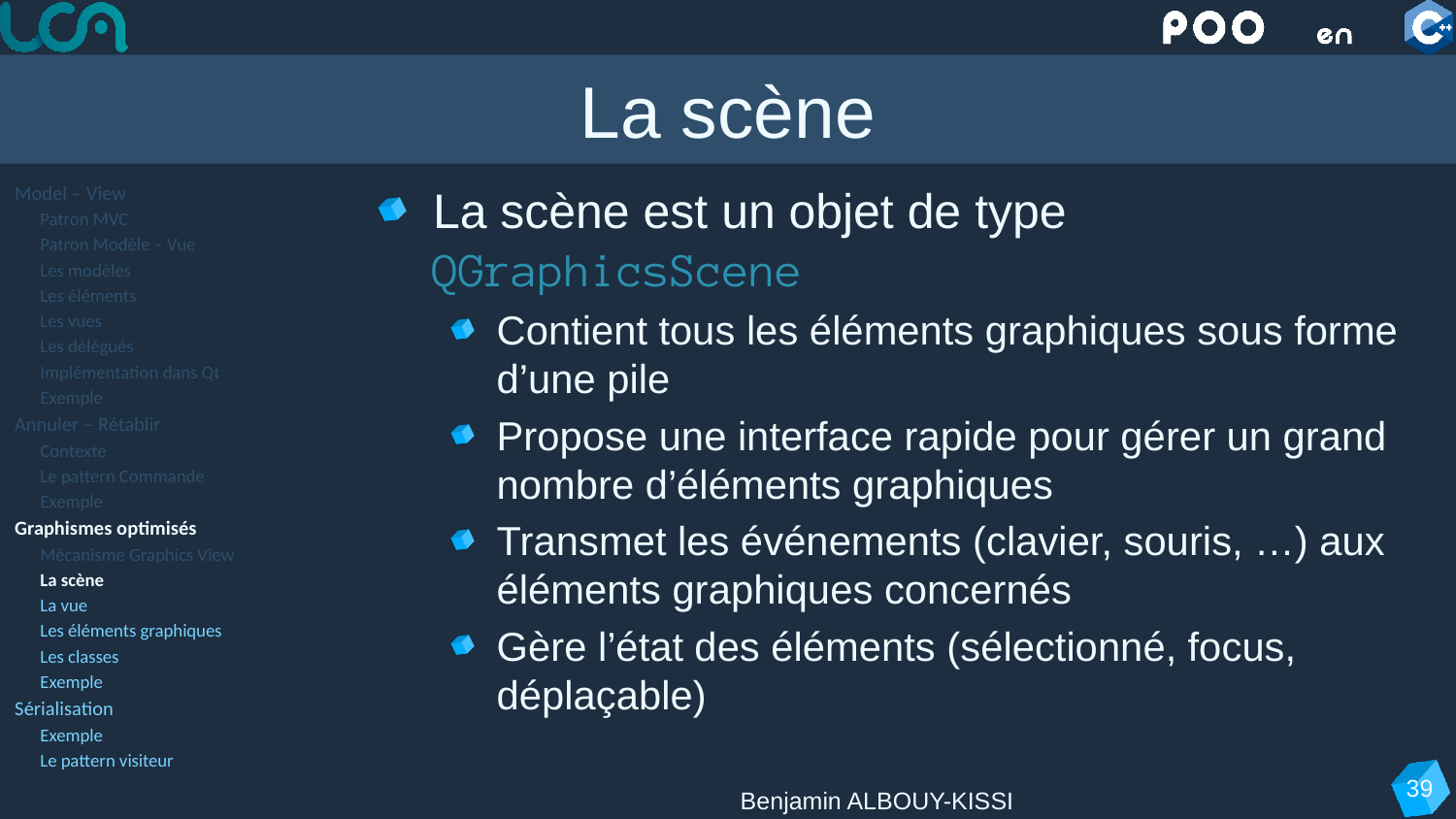

# La scène
Model – View
Patron MVC
Patron Modèle – Vue
Les modèles
Les éléments
Les vues
Les délégués
Implémentation dans Qt
Exemple
Annuler – Rétablir
Contexte
Le pattern Commande
Exemple
Graphismes optimisés
Mécanisme Graphics View
La scène
La vue
Les éléments graphiques
Les classes
Exemple
Sérialisation
Exemple
Le pattern visiteur
La scène est un objet de type QGraphicsScene
Contient tous les éléments graphiques sous forme d’une pile
Propose une interface rapide pour gérer un grand nombre d’éléments graphiques
Transmet les événements (clavier, souris, …) aux éléments graphiques concernés
Gère l’état des éléments (sélectionné, focus, déplaçable)
39
Benjamin ALBOUY-KISSI